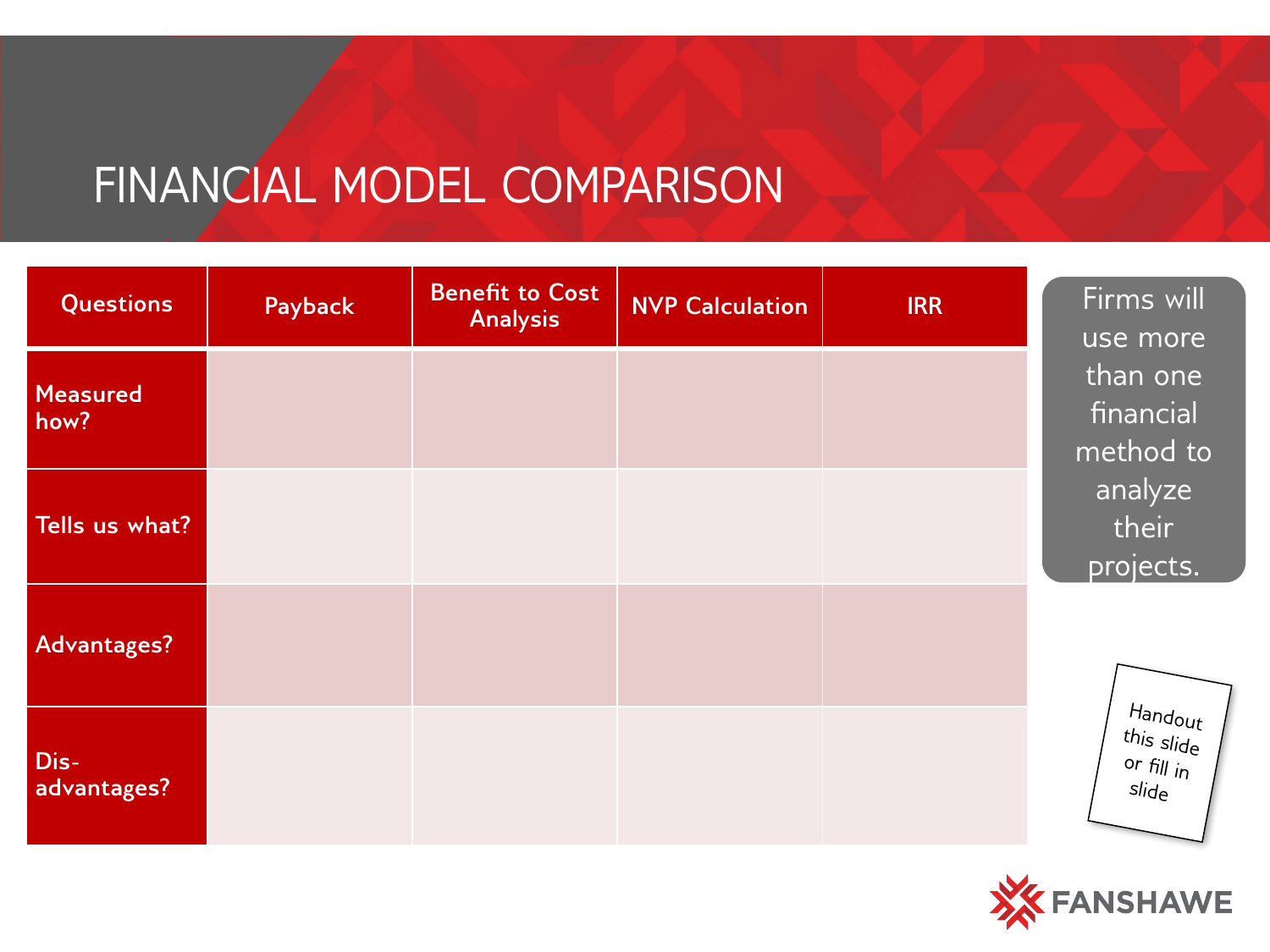

# Financial model comparison
| Questions | Payback | Benefit to Cost Analysis | NVP Calculation | IRR |
| --- | --- | --- | --- | --- |
| Measured how? |  |  |  |  |
| Tells us what? |  |  |  |  |
| Advantages? |  |  |  |  |
| Dis-advantages? |  |  |  |  |
Firms will use more than one financial method to analyze their projects.
Handout this slide or fill in slide